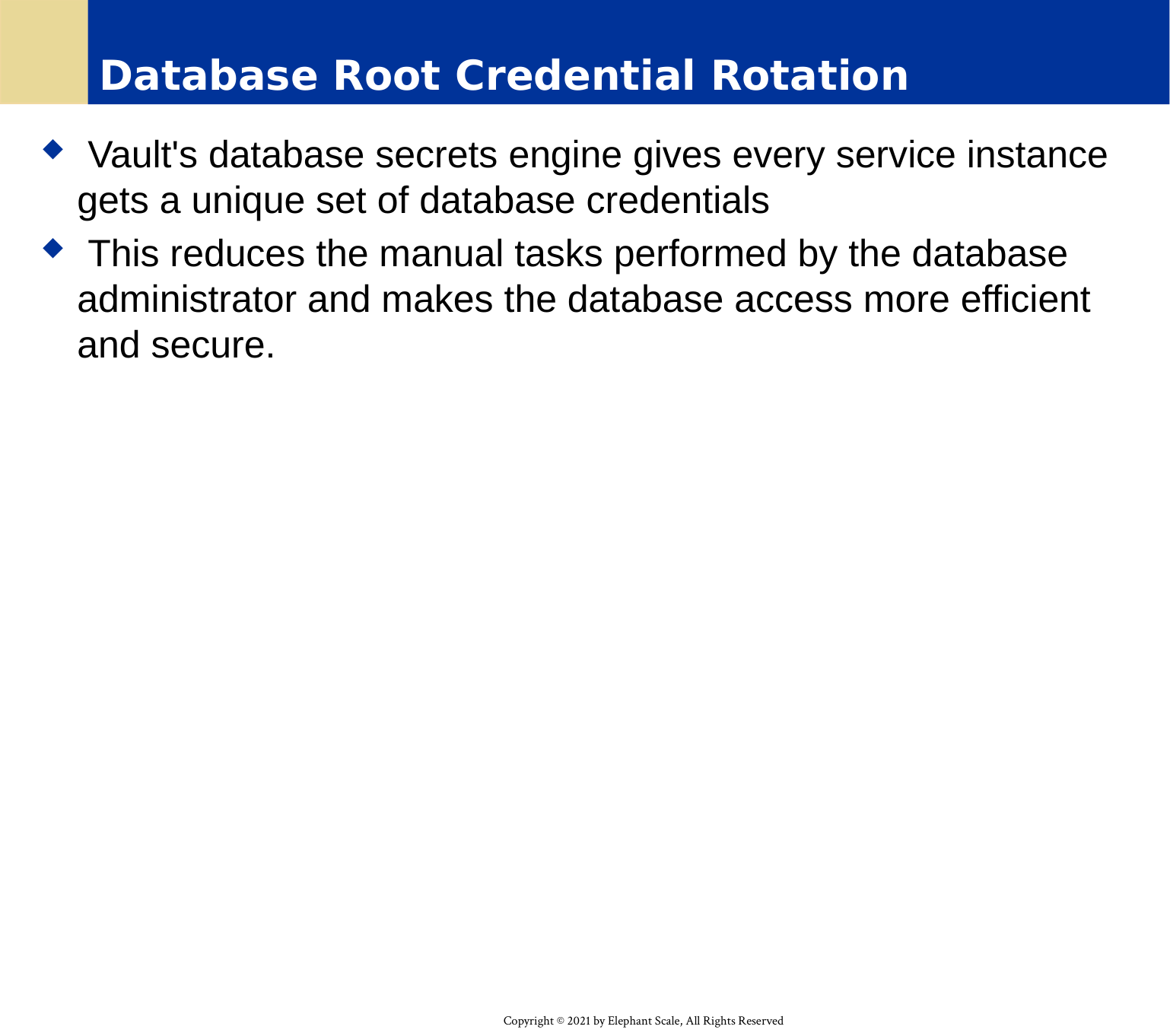

# Database Root Credential Rotation
 Vault's database secrets engine gives every service instance gets a unique set of database credentials
 This reduces the manual tasks performed by the database administrator and makes the database access more efficient and secure.
Copyright © 2021 by Elephant Scale, All Rights Reserved